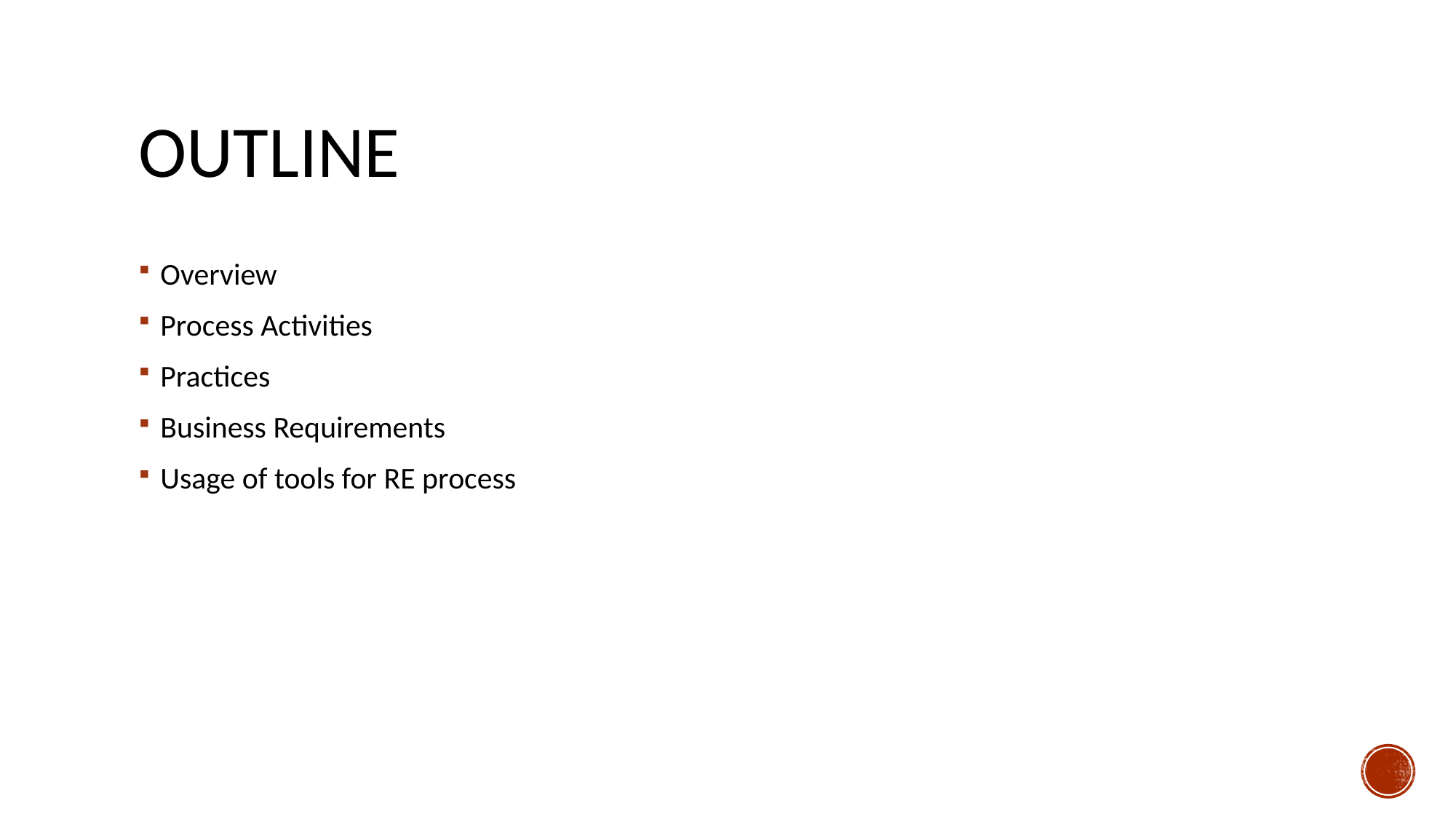

# Outline
Overview
Process Activities
Practices
Business Requirements
Usage of tools for RE process